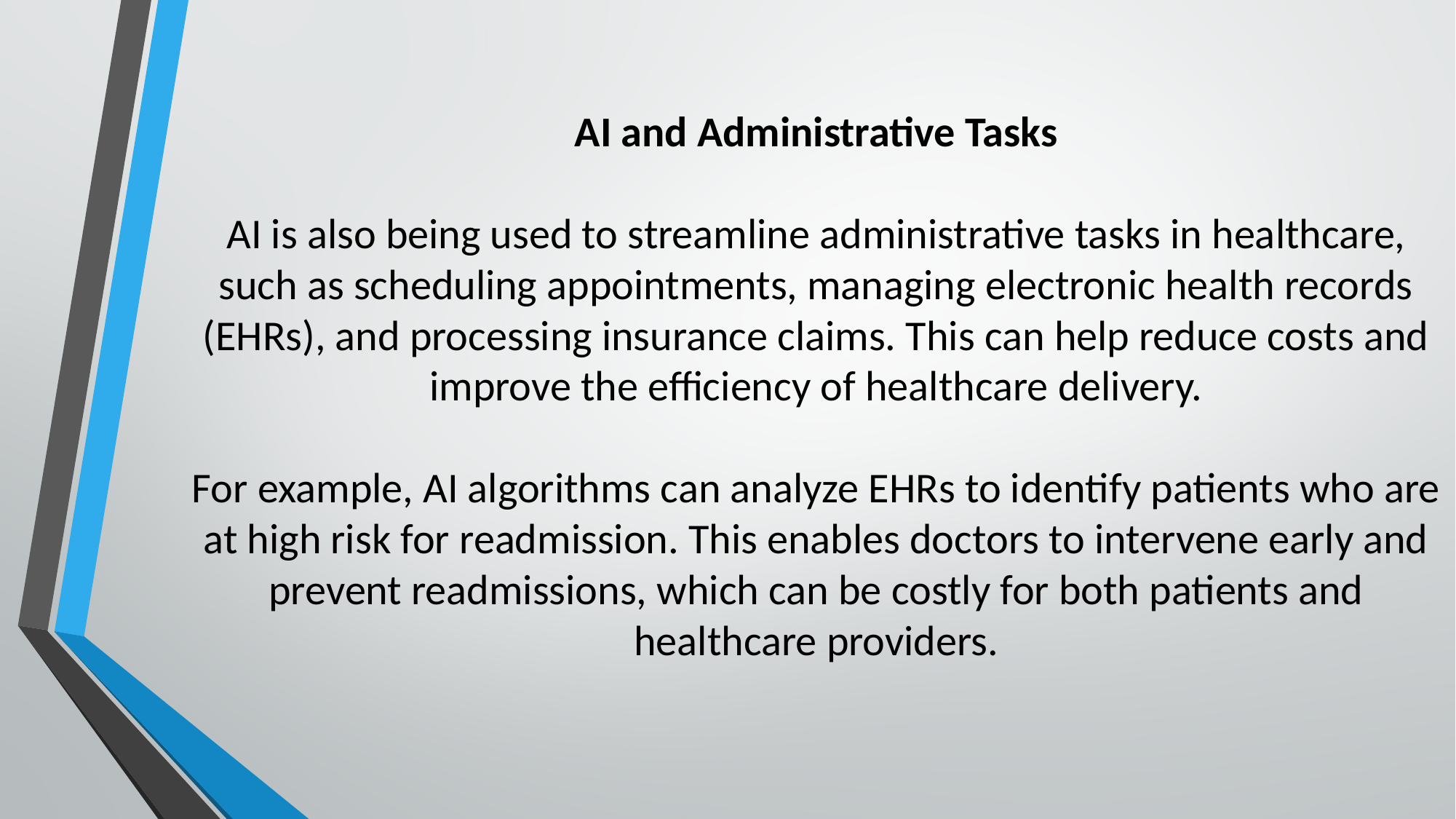

# AI and Administrative Tasks   AI is also being used to streamline administrative tasks in healthcare, such as scheduling appointments, managing electronic health records (EHRs), and processing insurance claims. This can help reduce costs and improve the efficiency of healthcare delivery.   For example, AI algorithms can analyze EHRs to identify patients who are at high risk for readmission. This enables doctors to intervene early and prevent readmissions, which can be costly for both patients and healthcare providers.